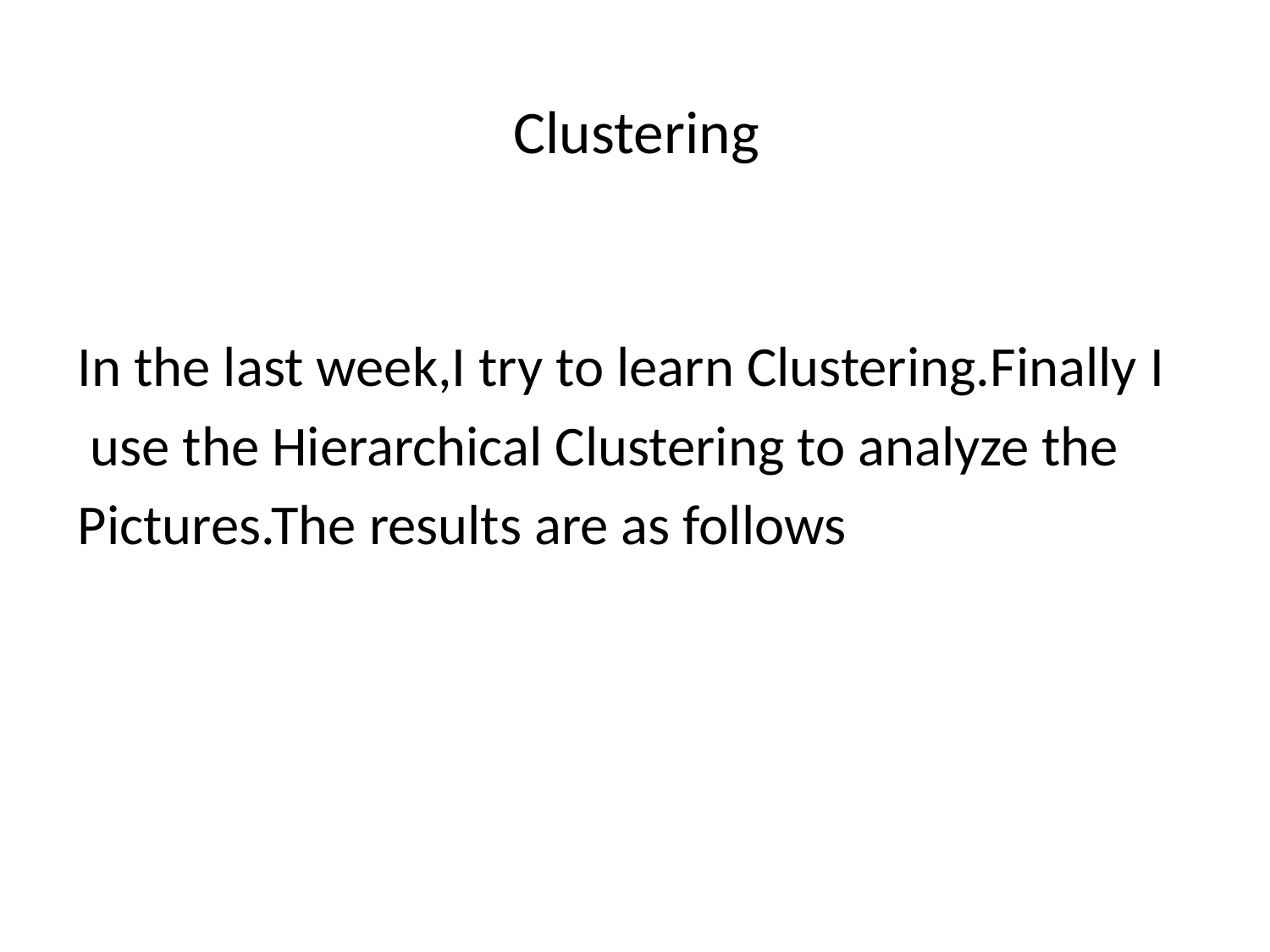

# Clustering
In the last week,I try to learn Clustering.Finally I
 use the Hierarchical Clustering to analyze the
Pictures.The results are as follows